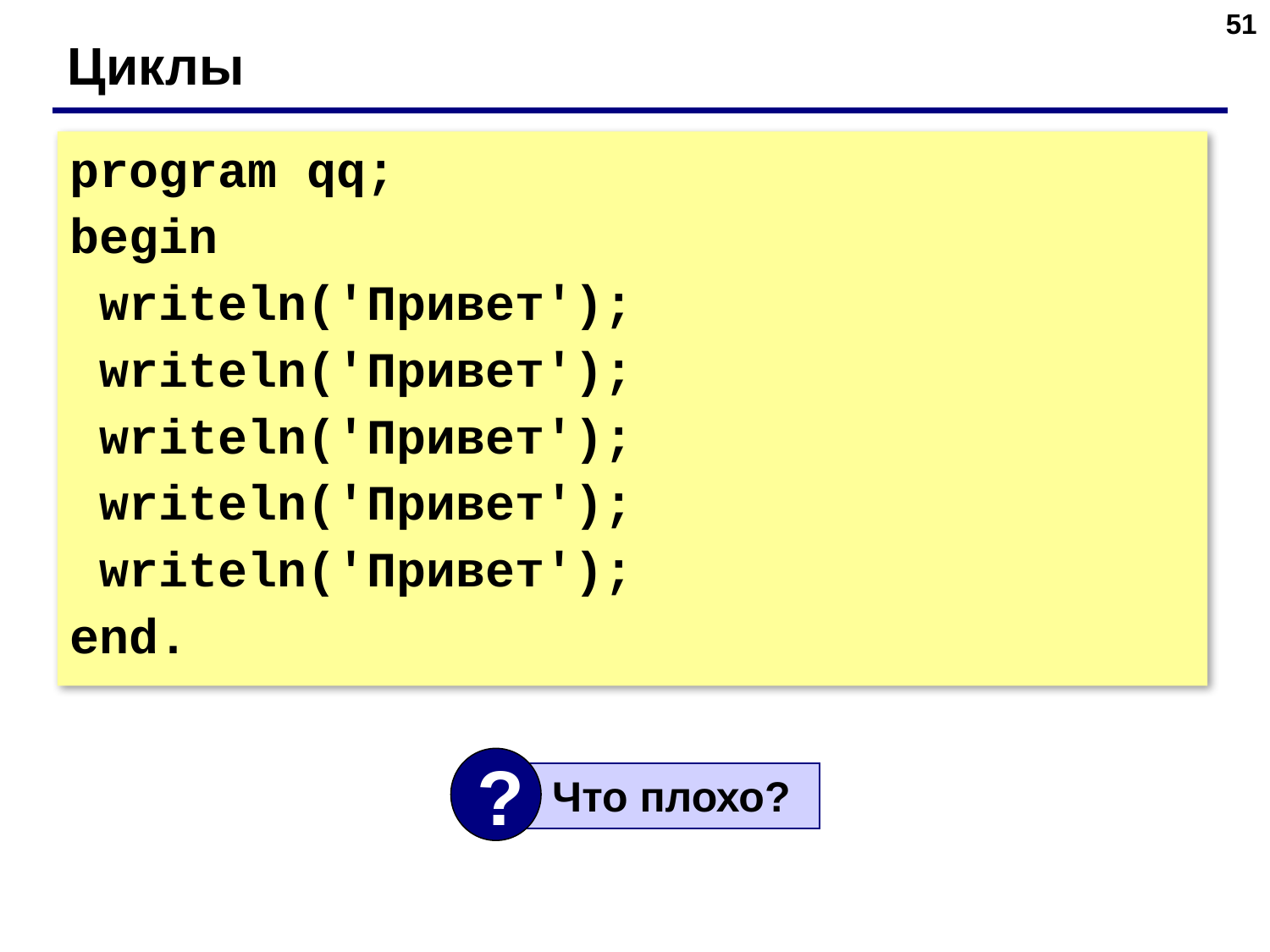

51
Циклы

program qq;
begin
 writeln('Привет');
 writeln('Привет');
 writeln('Привет');
 writeln('Привет');
 writeln('Привет');
end.
?
  Что плохо?